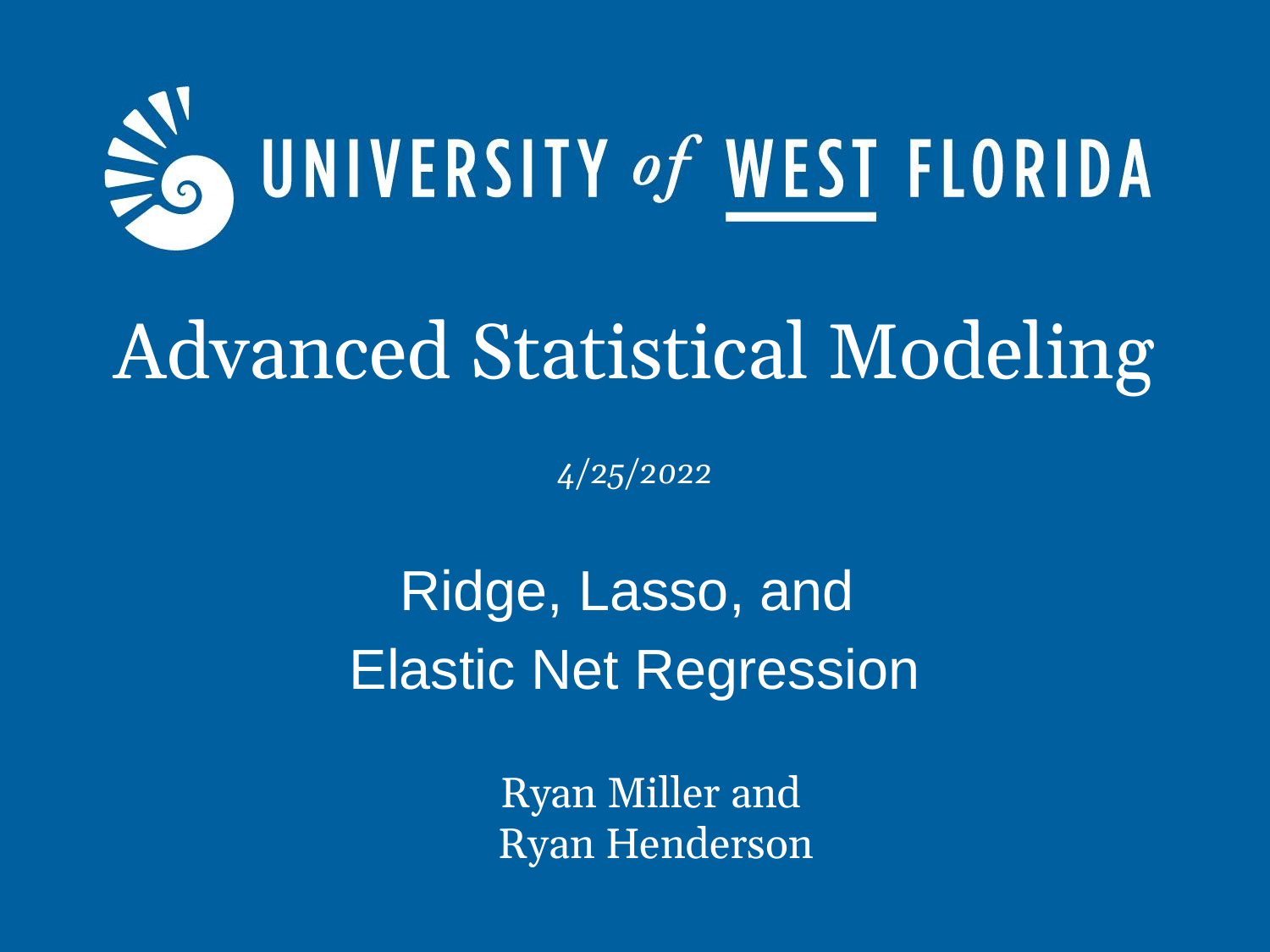

# Advanced Statistical Modeling
4/25/2022
Ridge, Lasso, and
Elastic Net Regression
Ryan Miller and
Ryan Henderson